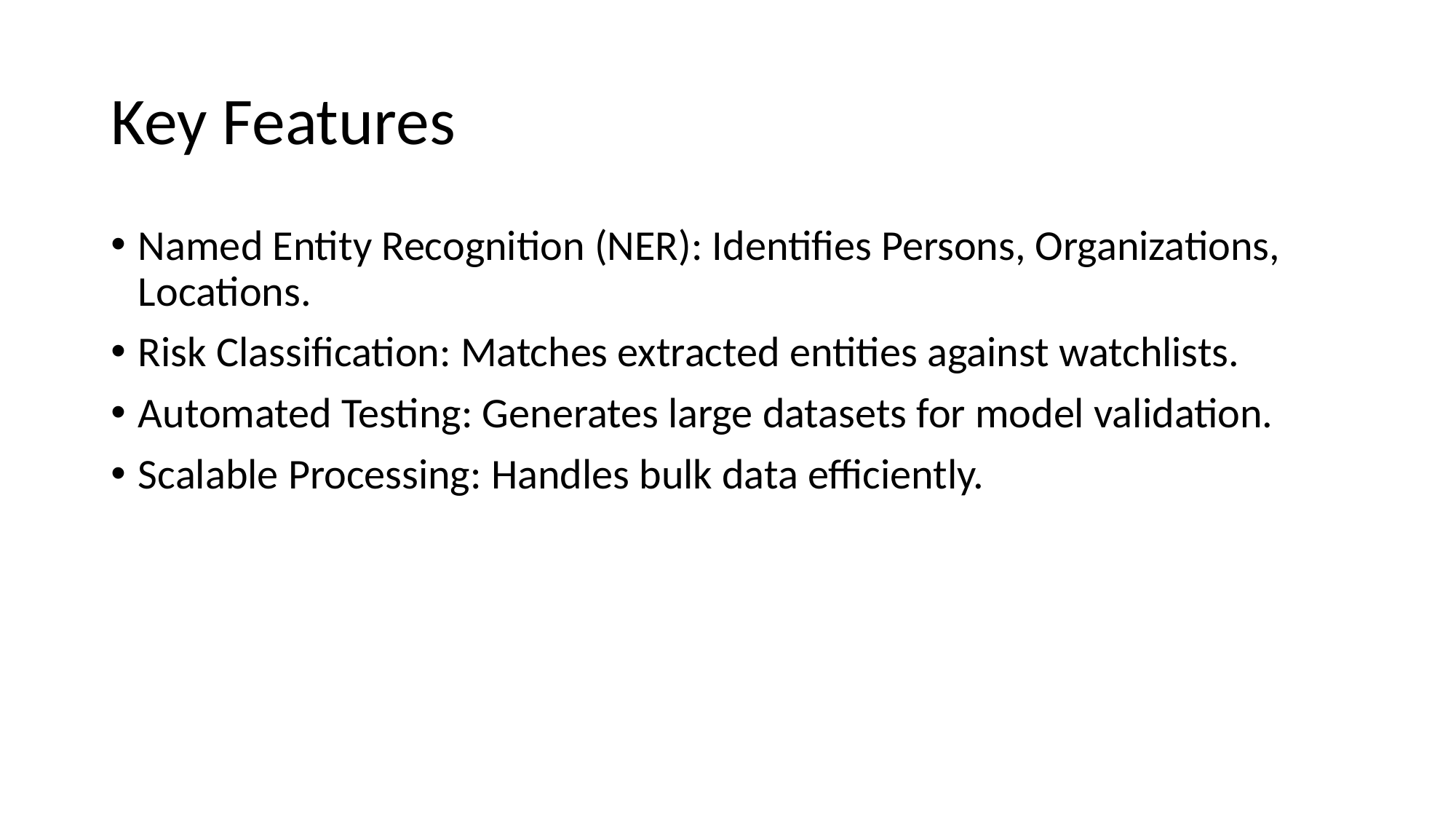

# Key Features
Named Entity Recognition (NER): Identifies Persons, Organizations, Locations.
Risk Classification: Matches extracted entities against watchlists.
Automated Testing: Generates large datasets for model validation.
Scalable Processing: Handles bulk data efficiently.